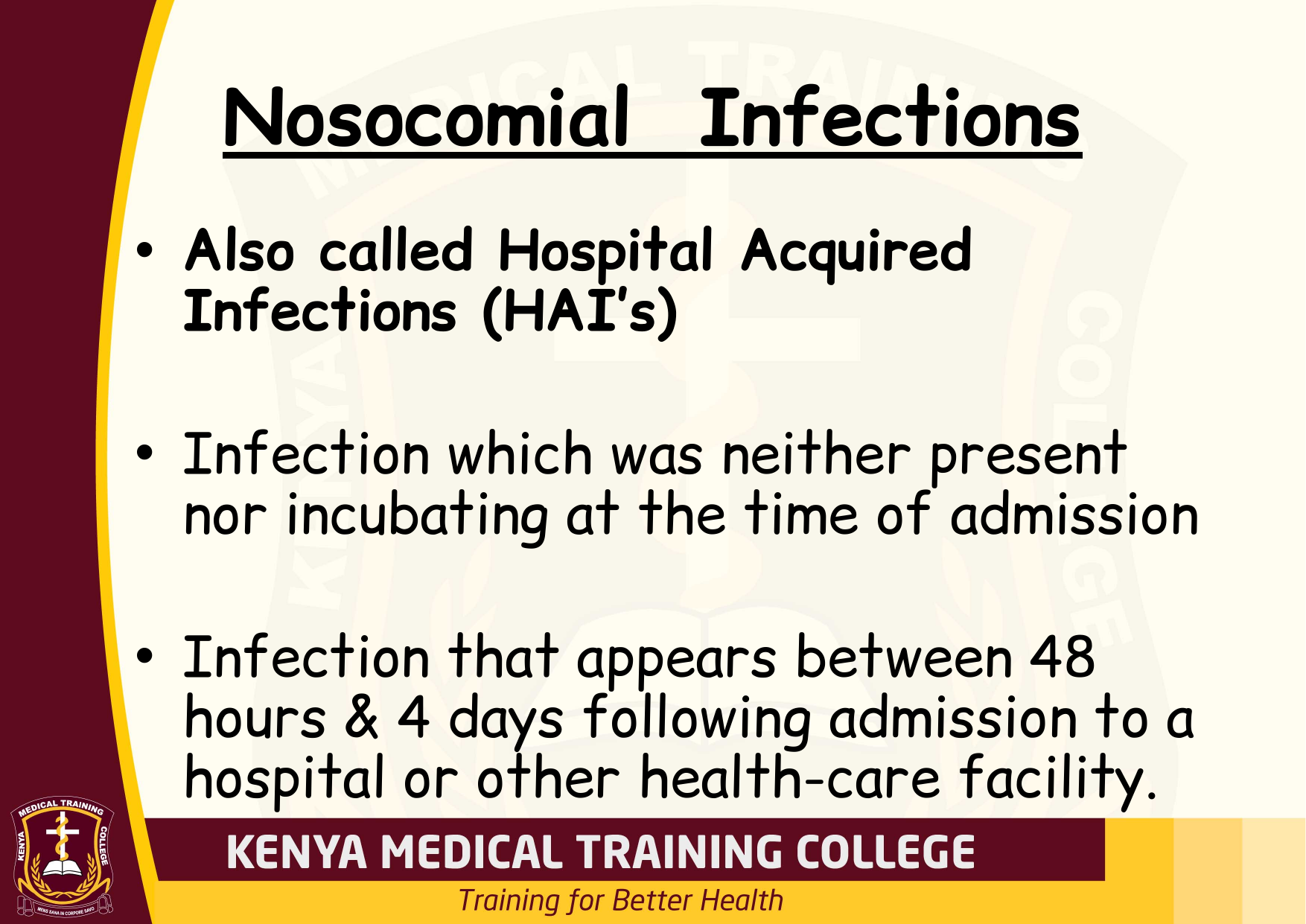

# Nosocomial  Infections
Also called Hospital Acquired          Infections (HAI’s)

Infection which was neither present     nor incubating at the time of admission

Infection that appears between 48      hours & 4 days following admission to a hospital or other health-care facility.